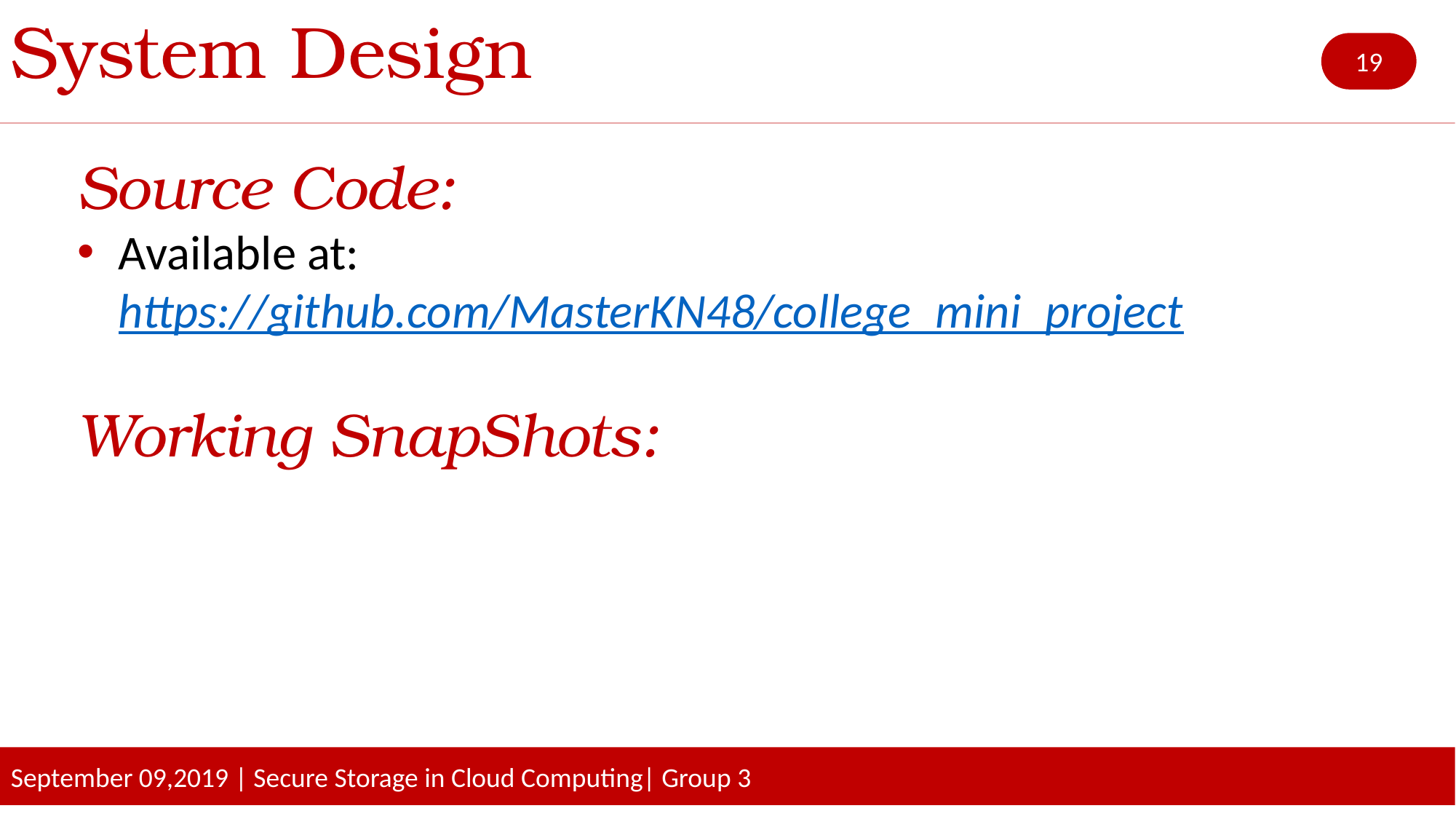

System Design
19

Source Code:
Available at: https://github.com/MasterKN48/college_mini_project

Working SnapShots:

September 09,2019 | Secure Storage in Cloud Computing| Group 3